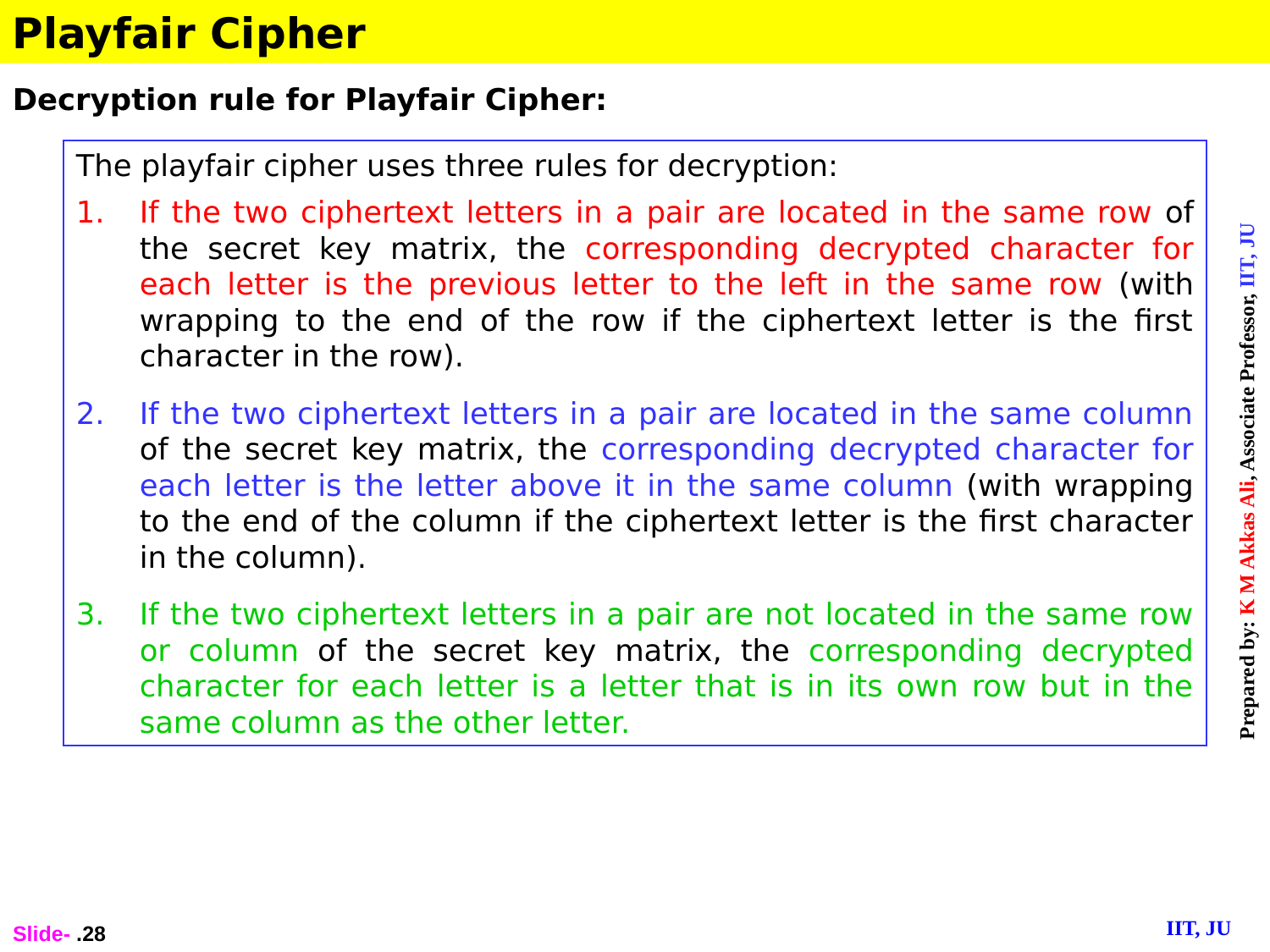

Playfair Cipher
Decryption rule for Playfair Cipher:
The playfair cipher uses three rules for decryption:
If the two ciphertext letters in a pair are located in the same row of the secret key matrix, the corresponding decrypted character for each letter is the previous letter to the left in the same row (with wrapping to the end of the row if the ciphertext letter is the first character in the row).
If the two ciphertext letters in a pair are located in the same column of the secret key matrix, the corresponding decrypted character for each letter is the letter above it in the same column (with wrapping to the end of the column if the ciphertext letter is the first character in the column).
If the two ciphertext letters in a pair are not located in the same row or column of the secret key matrix, the corresponding decrypted character for each letter is a letter that is in its own row but in the same column as the other letter.
Slide- .28